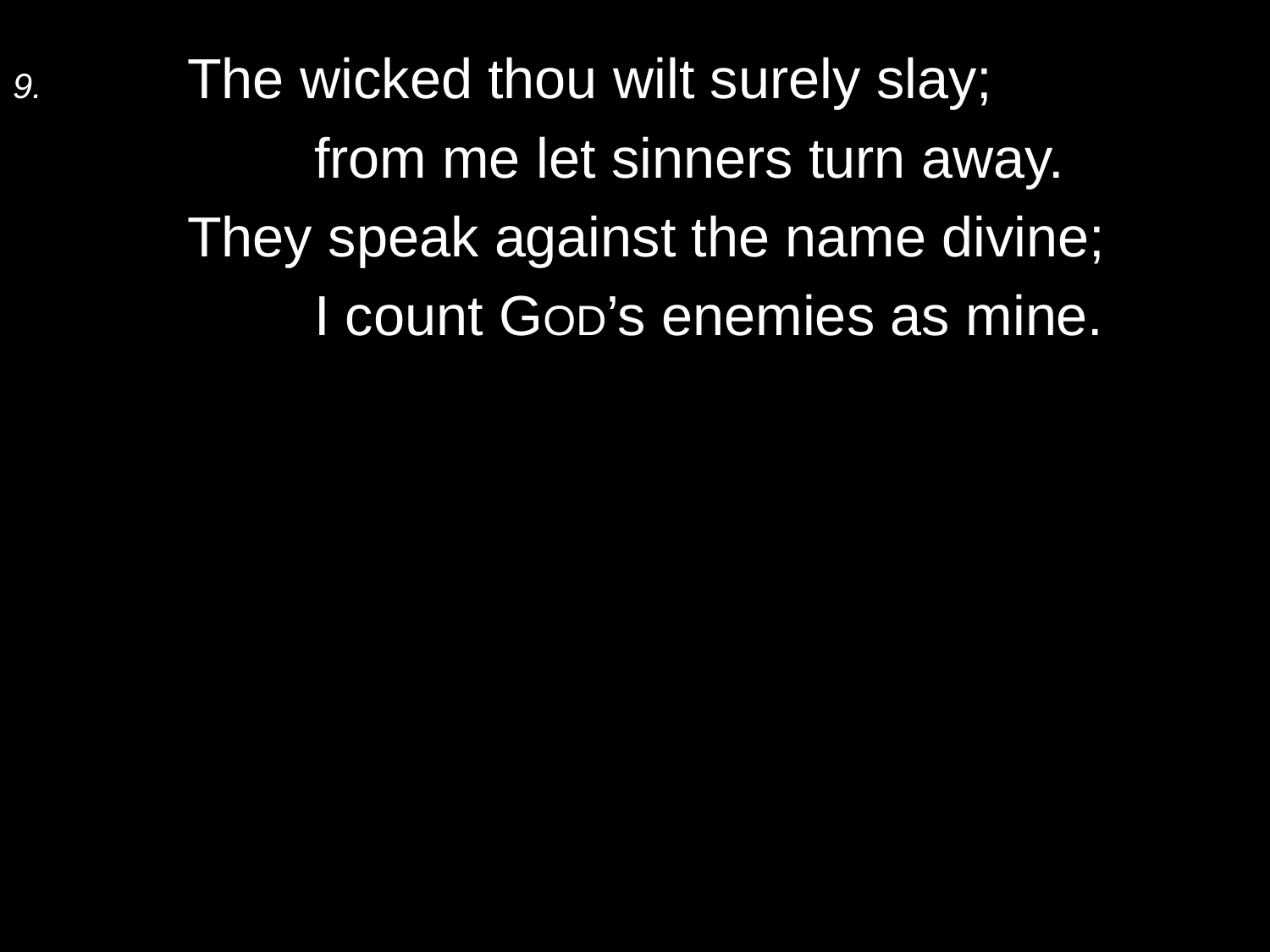

9.	The wicked thou wilt surely slay;
		from me let sinners turn away.
	They speak against the name divine;
		I count God’s enemies as mine.